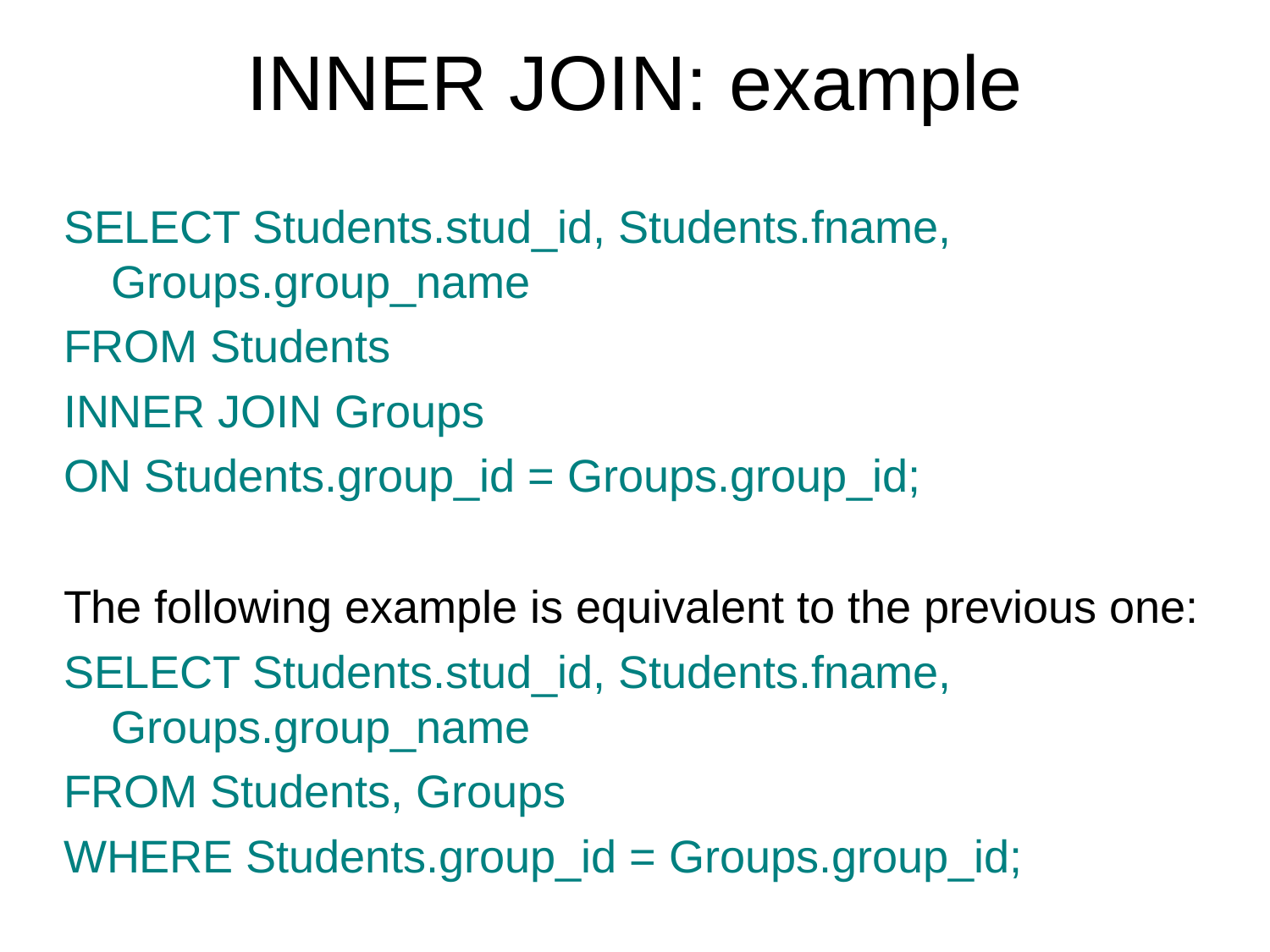

INNER JOIN: example
SELECT Students.stud_id, Students.fname, Groups.group_name
FROM Students
INNER JOIN Groups
ON Students.group_id = Groups.group_id;

The following example is equivalent to the previous one:
SELECT Students.stud_id, Students.fname, Groups.group_name
FROM Students, Groups
WHERE Students.group_id = Groups.group_id;